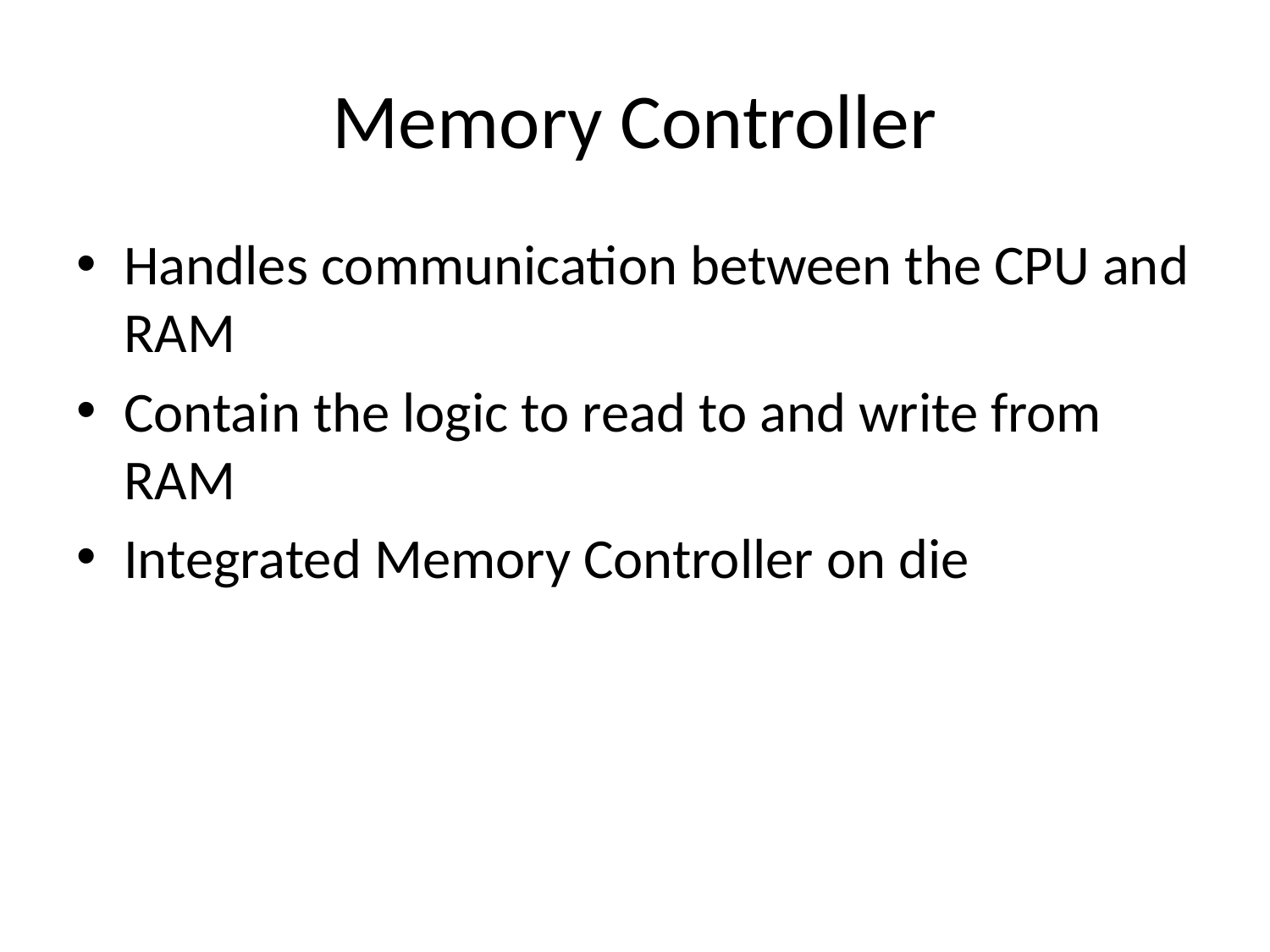

# Memory Controller
Handles communication between the CPU and RAM
Contain the logic to read to and write from RAM
Integrated Memory Controller on die